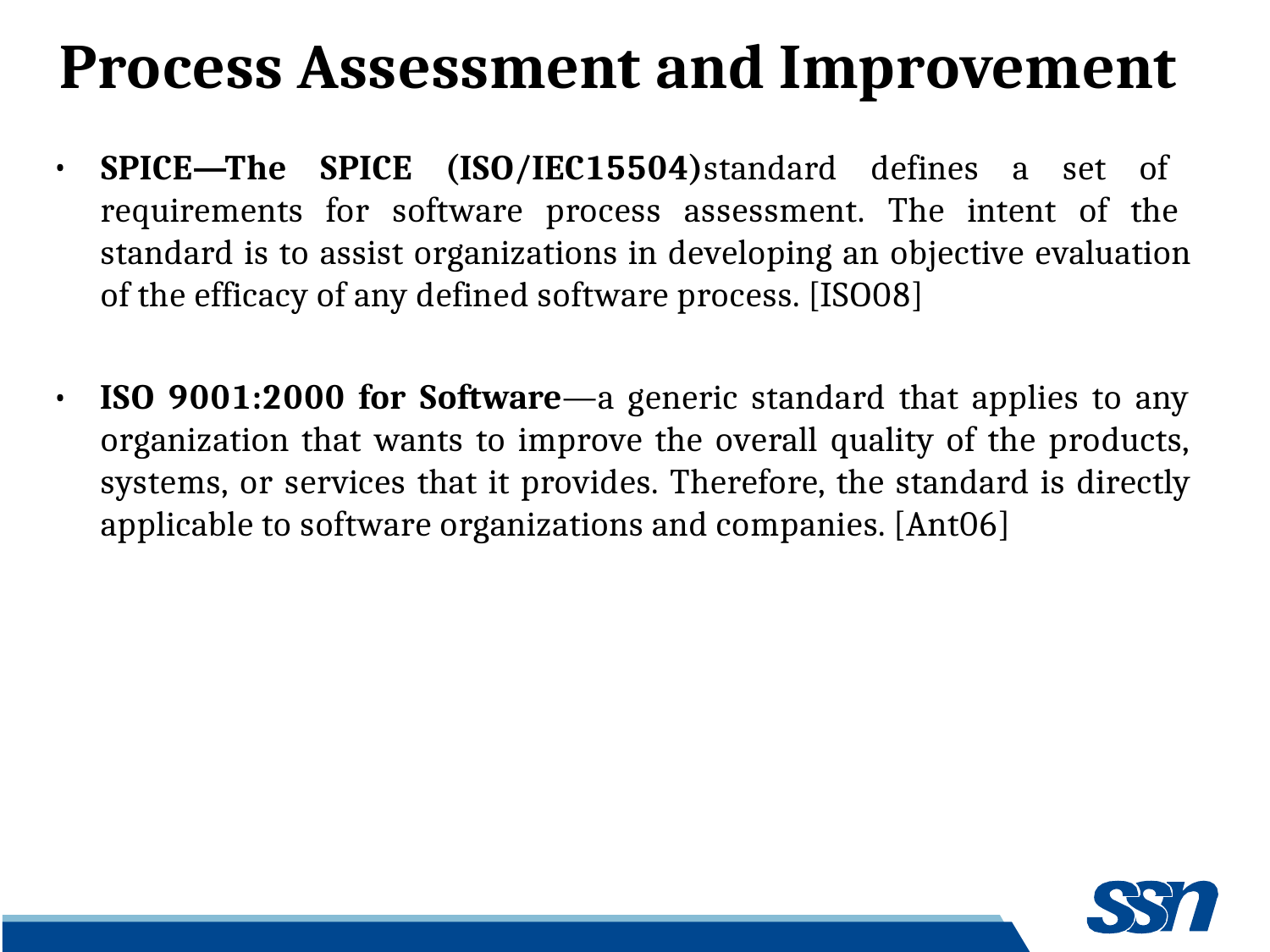

# Process Assessment and Improvement
SPICE—The SPICE (ISO/IEC15504)standard defines a set of  requirements for software process assessment. The intent of the  standard is to assist organizations in developing an objective evaluation  of the efficacy of any defined software process. [ISO08]

ISO 9001:2000 for Software—a generic standard that applies to any  organization that wants to improve the overall quality of the products,  systems, or services that it provides. Therefore, the standard is directly  applicable to software organizations and companies. [Ant06]